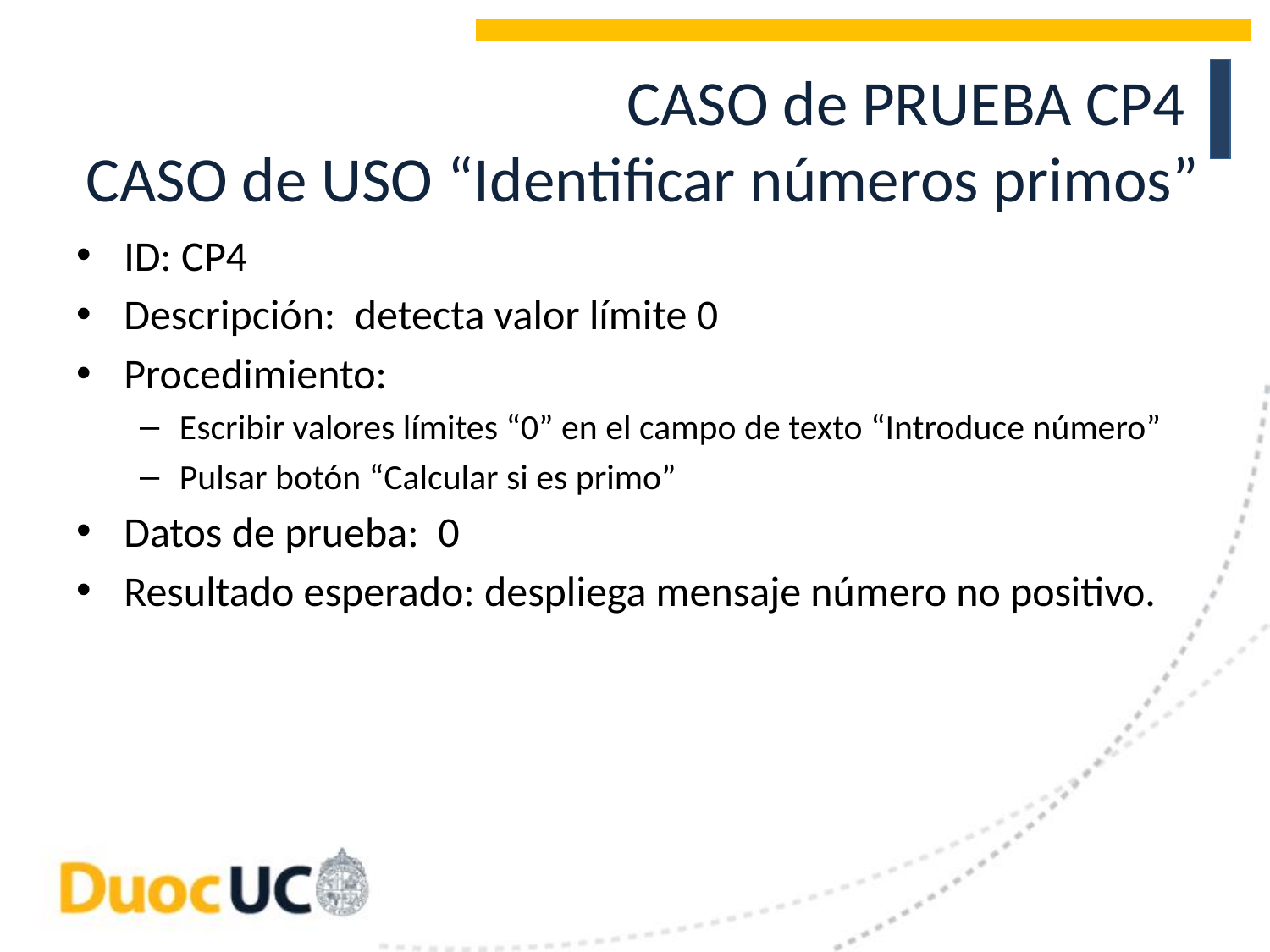

CASO de PRUEBA CP4
CASO de USO “Identificar números primos”
ID: CP4
Descripción:  detecta valor límite 0
Procedimiento:
Escribir valores límites “0” en el campo de texto “Introduce número”
Pulsar botón “Calcular si es primo”
Datos de prueba:  0
Resultado esperado: despliega mensaje número no positivo.